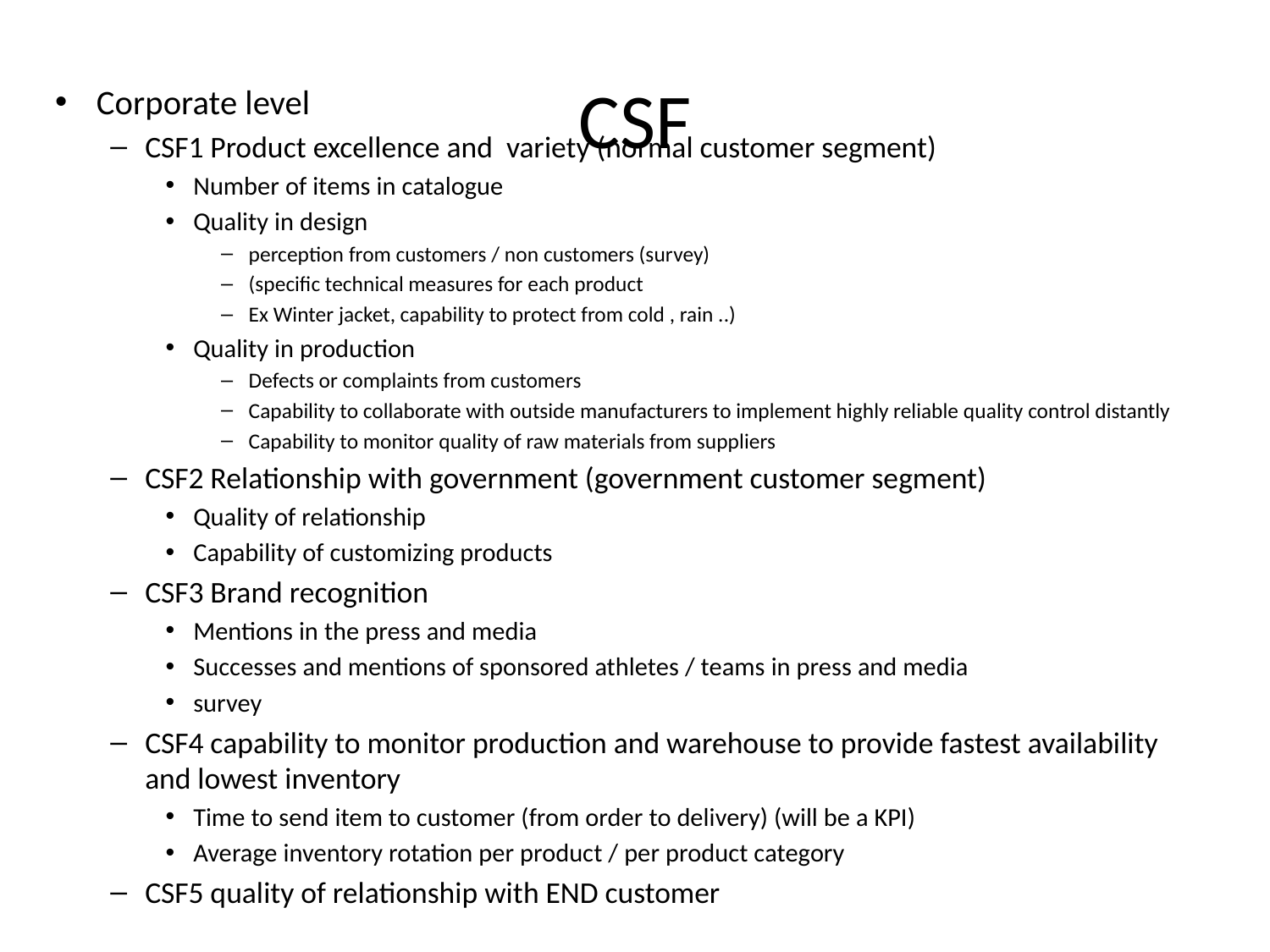

# CSF
Corporate level
CSF1 Product excellence and  variety (normal customer segment)
Number of items in catalogue
Quality in design
perception from customers / non customers (survey)
(specific technical measures for each product
Ex Winter jacket, capability to protect from cold , rain ..)
Quality in production
Defects or complaints from customers
Capability to collaborate with outside manufacturers to implement highly reliable quality control distantly
Capability to monitor quality of raw materials from suppliers
CSF2 Relationship with government (government customer segment)
Quality of relationship
Capability of customizing products
CSF3 Brand recognition
Mentions in the press and media
Successes and mentions of sponsored athletes / teams in press and media
survey
CSF4 capability to monitor production and warehouse to provide fastest availability and lowest inventory
Time to send item to customer (from order to delivery) (will be a KPI)
Average inventory rotation per product / per product category
CSF5 quality of relationship with END customer